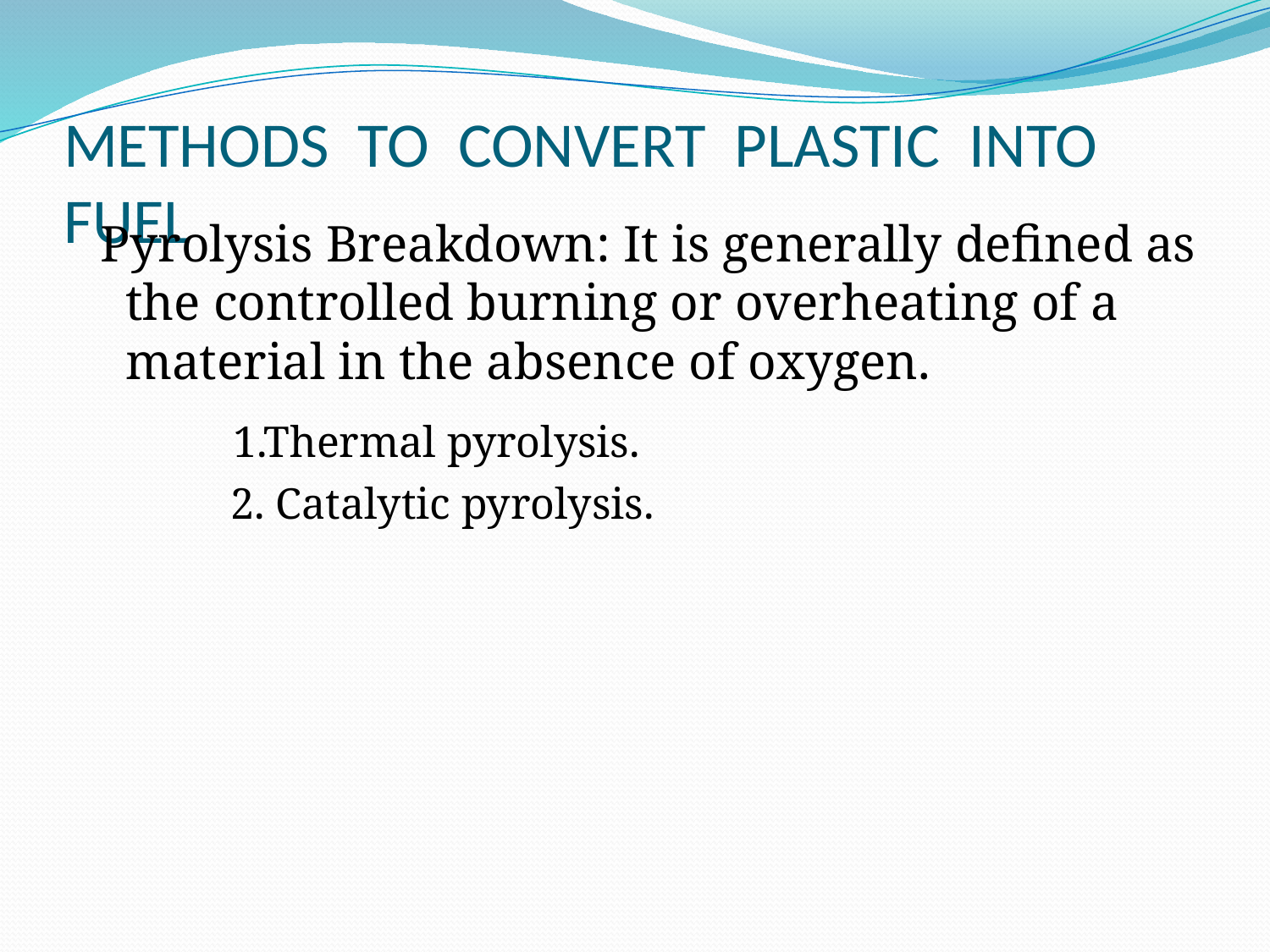

# METHODS  TO  CONVERT  PLASTIC  INTO  FUEL
 Pyrolysis Breakdown: It is generally defined as the controlled burning or overheating of a material in the absence of oxygen.
          1.Thermal pyrolysis.
             2. Catalytic pyrolysis.